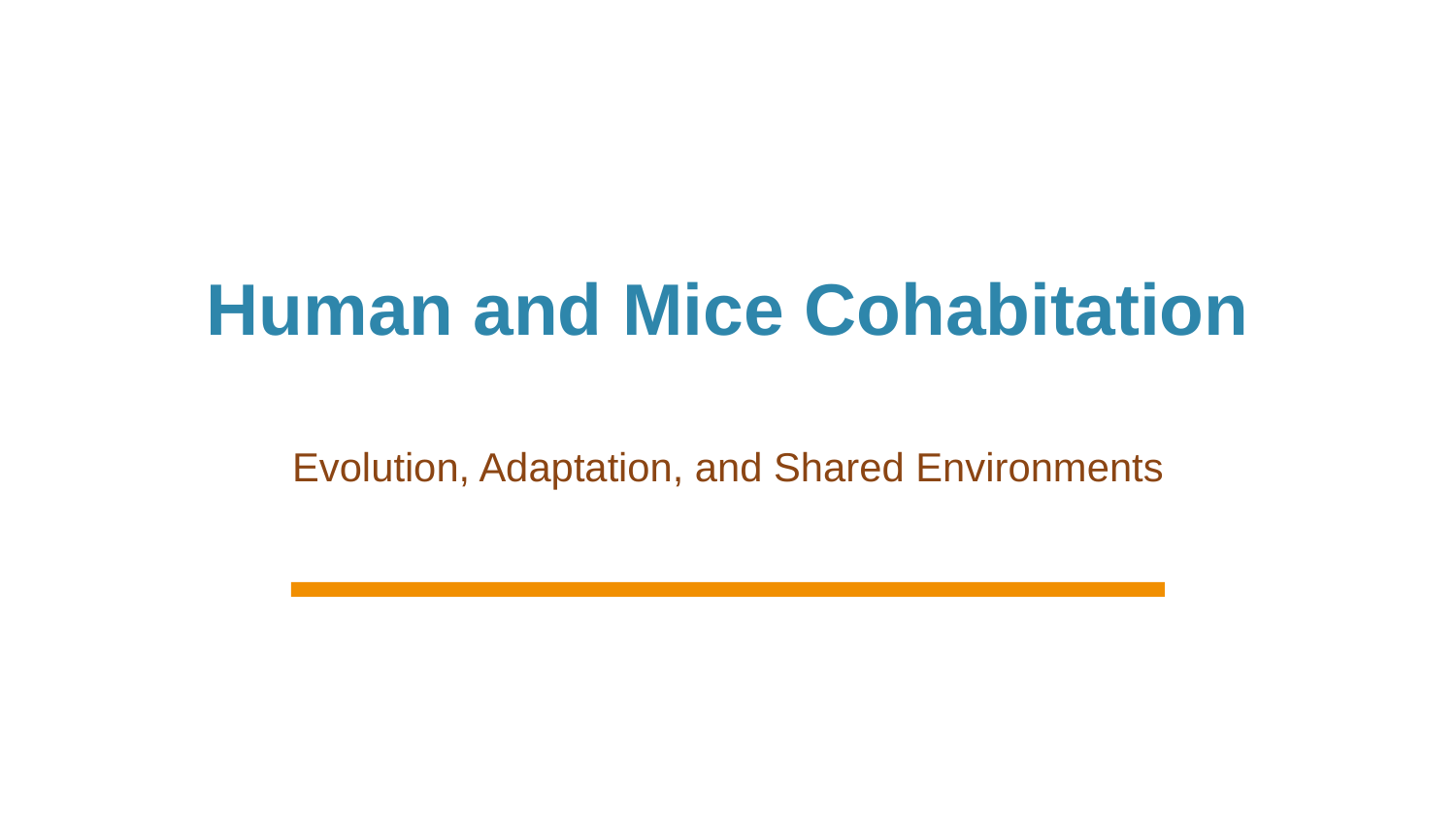

Human and Mice Cohabitation
Evolution, Adaptation, and Shared Environments